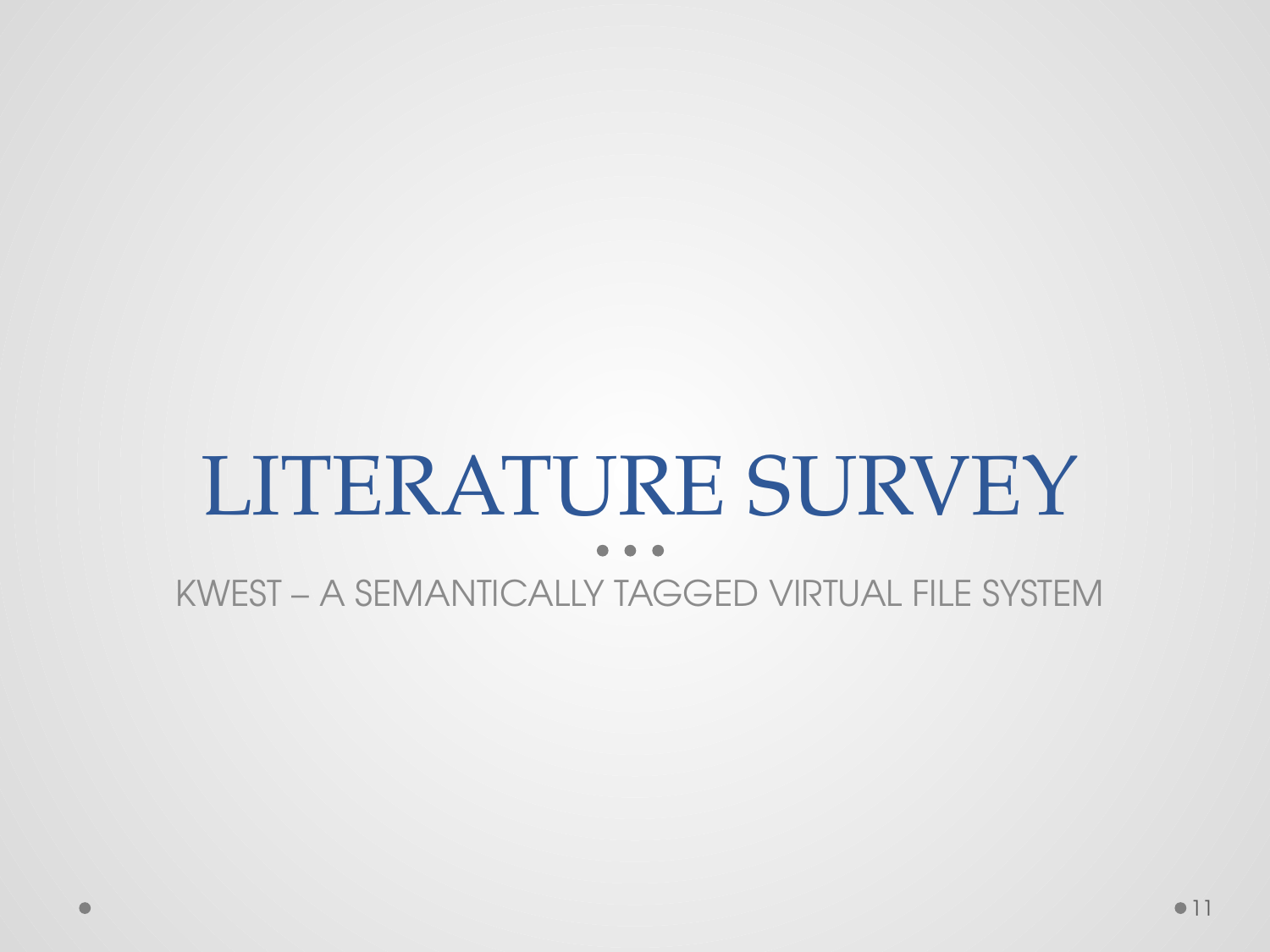

# LITERATURE SURVEY
KWEST – A SEMANTICALLY TAGGED VIRTUAL FILE SYSTEM
11